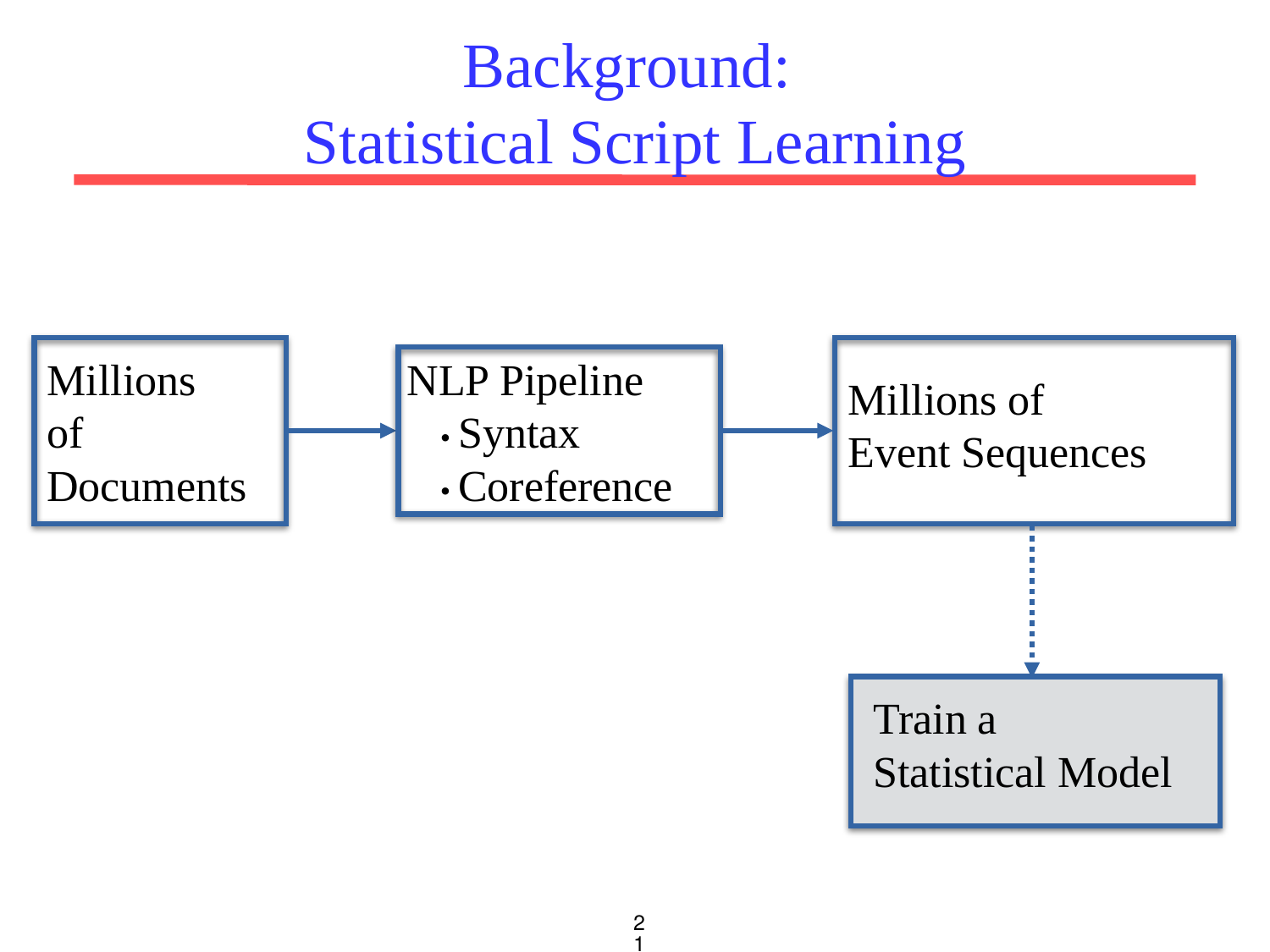

# Background: Statistical Script Learning

Millions
of
Documents
NLP Pipeline
   • Syntax
   • Coreference

Millions of
Event Sequences

Train a
Statistical Model
21